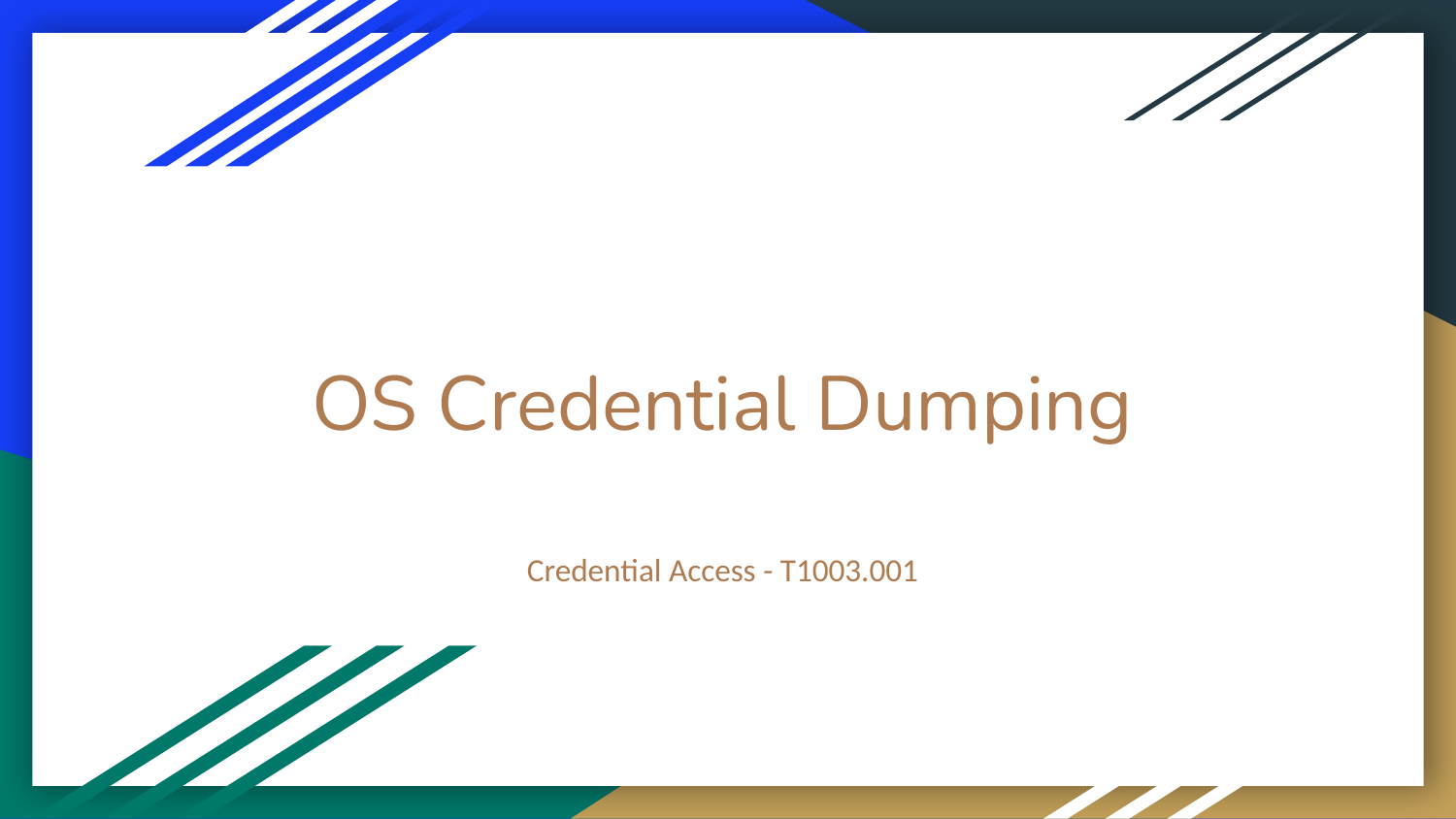

# OS Credential Dumping
Credential Access - T1003.001